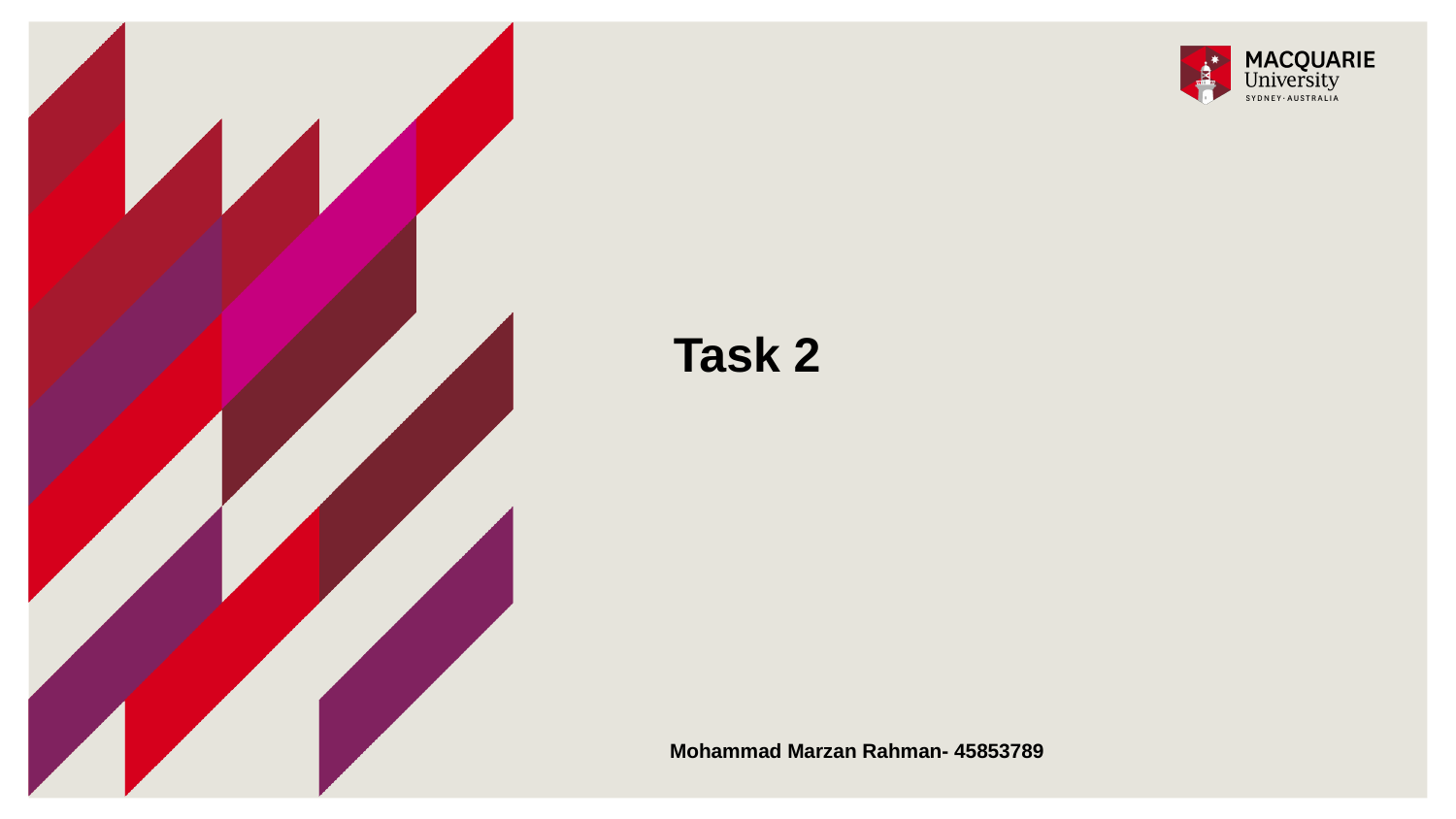

# Task 2
Mohammad Marzan Rahman- 45853789